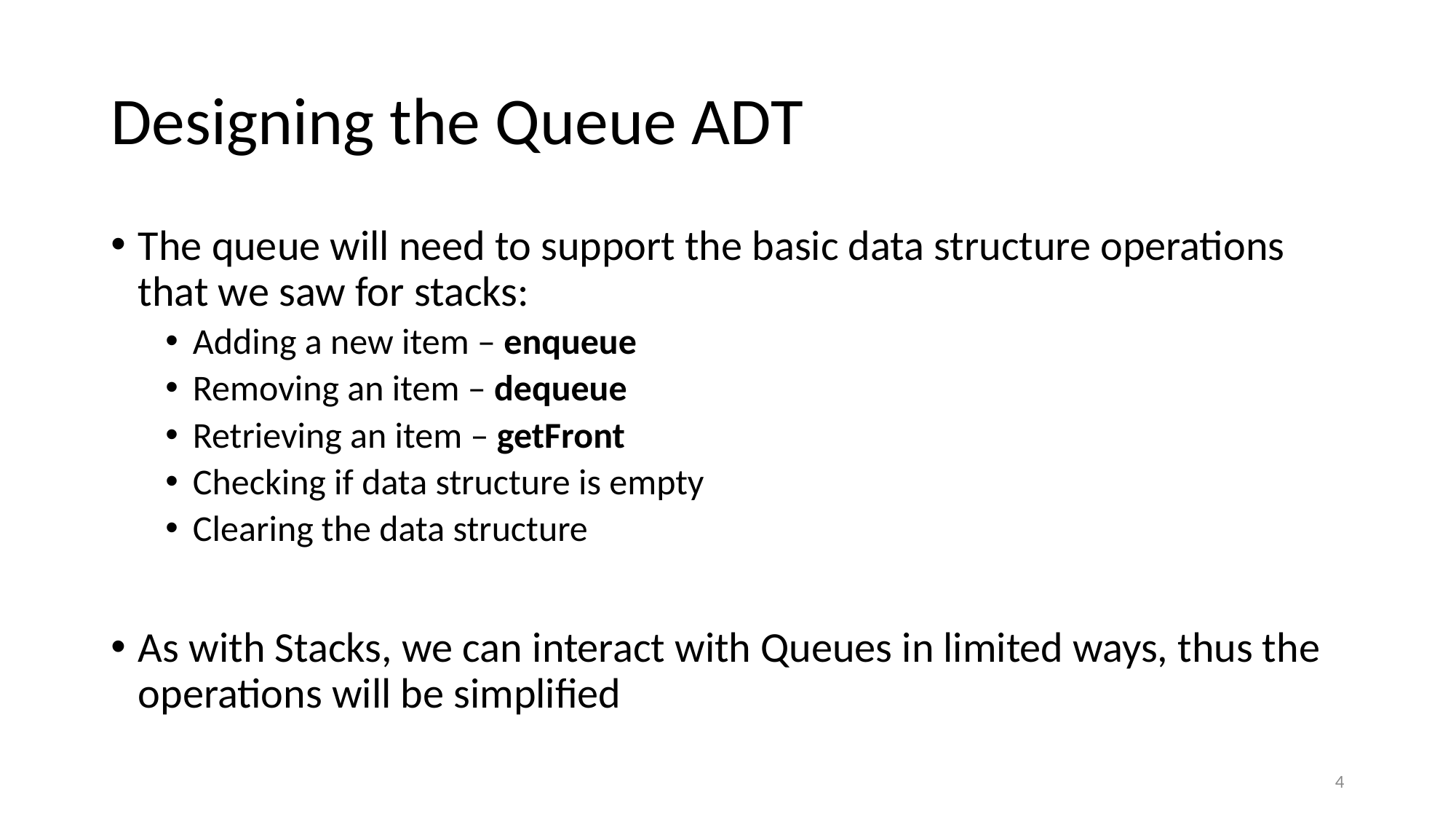

# Designing the Queue ADT
The queue will need to support the basic data structure operations that we saw for stacks:
Adding a new item – enqueue
Removing an item – dequeue
Retrieving an item – getFront
Checking if data structure is empty
Clearing the data structure

As with Stacks, we can interact with Queues in limited ways, thus the operations will be simplified

4